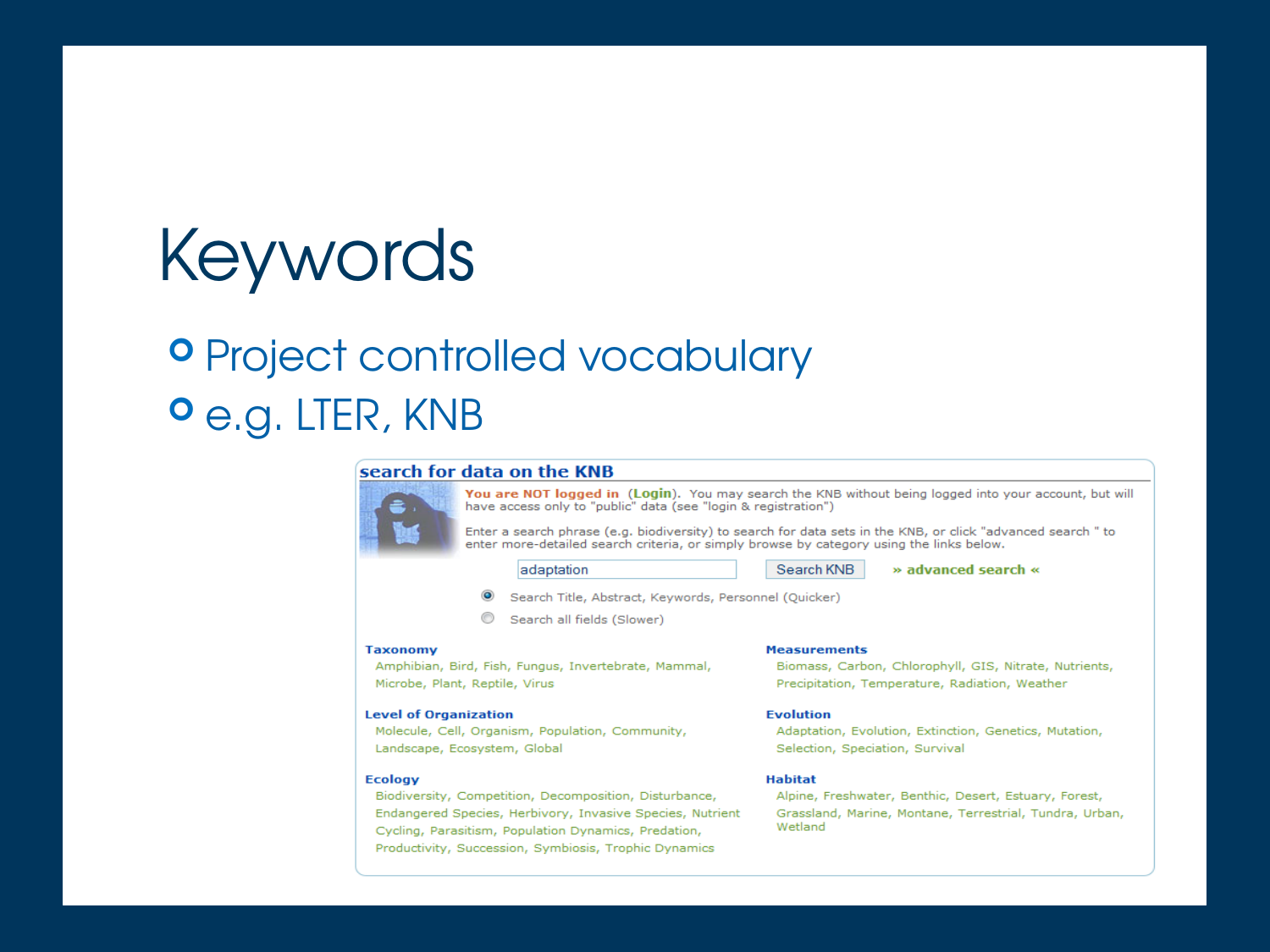

# Keywords
Project controlled vocabulary
e.g. LTER, KNB